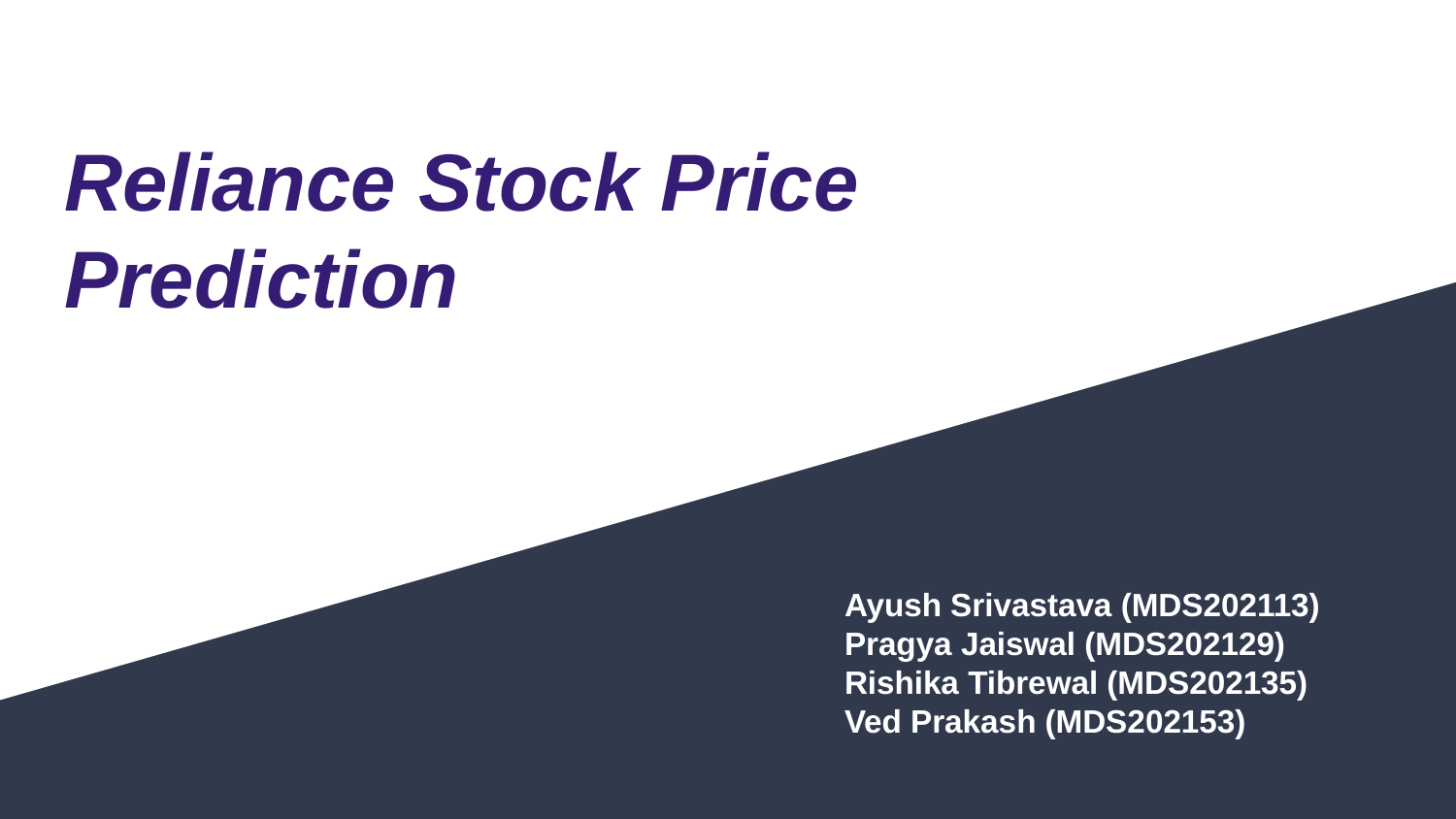

# Reliance Stock Price Prediction
Ayush Srivastava (MDS202113)
Pragya Jaiswal (MDS202129)
Rishika Tibrewal (MDS202135)
Ved Prakash (MDS202153)